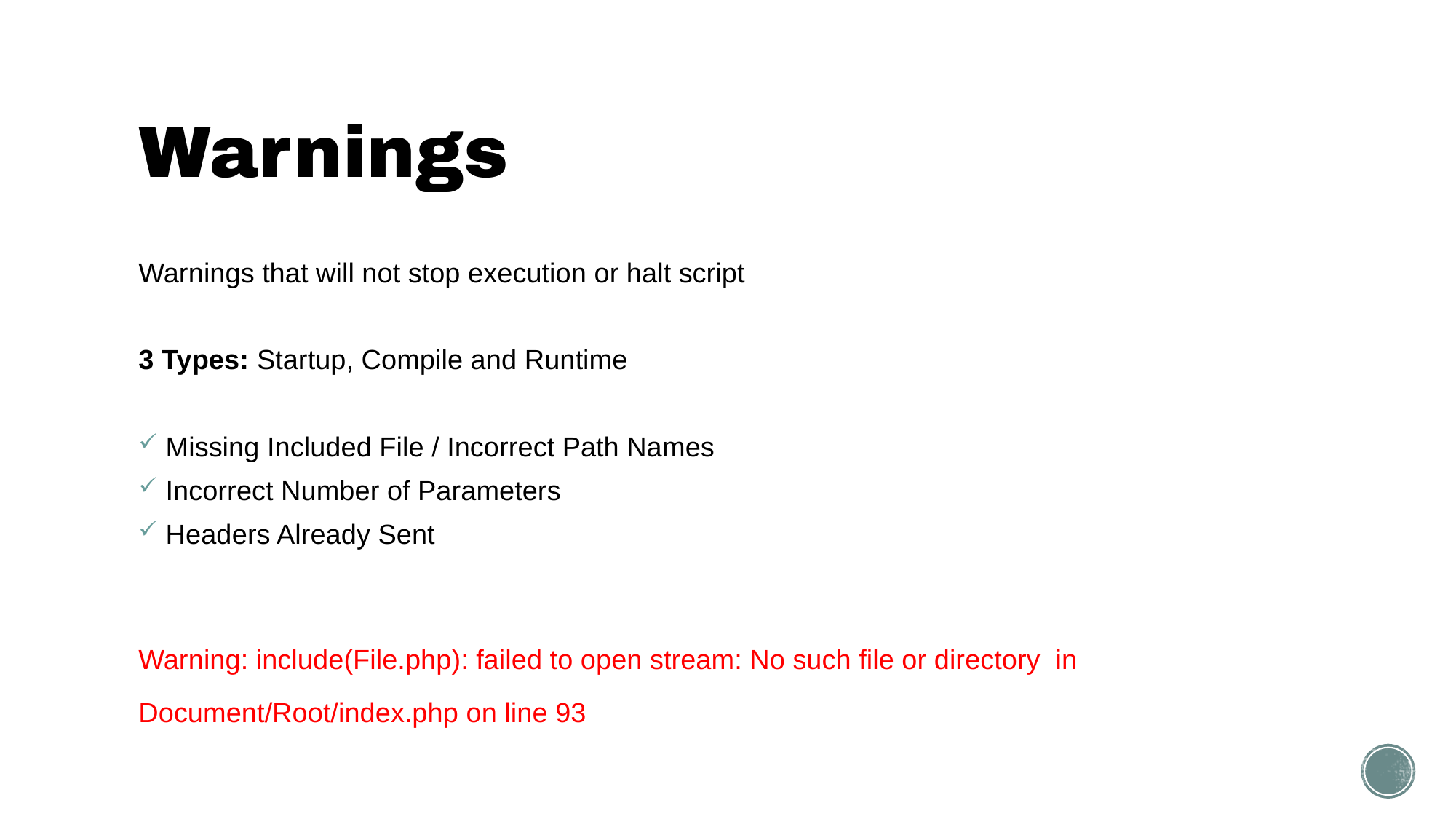

# Warnings
Warnings that will not stop execution or halt script

3 Types: Startup, Compile and Runtime

 Missing Included File / Incorrect Path Names
 Incorrect Number of Parameters
 Headers Already Sent

Warning: include(File.php): failed to open stream: No such file or directory  in Document/Root/index.php on line 93